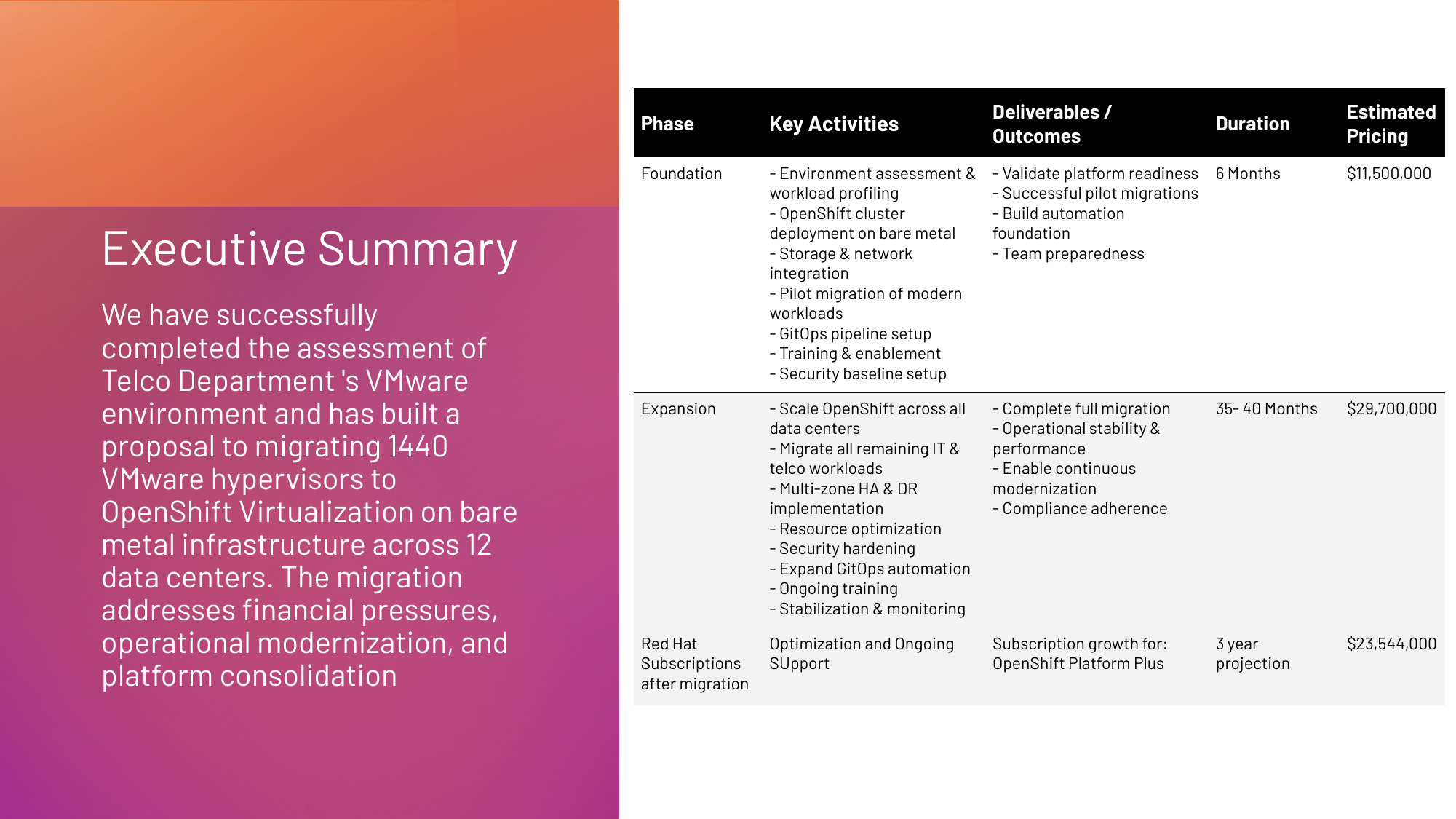

# Executive Summary
| Phase | Key Activities | Deliverables / Outcomes | Duration | Estimated Pricing |
| --- | --- | --- | --- | --- |
| Foundation | - Environment assessment & workload profiling - OpenShift cluster deployment on bare metal - Storage & network integration - Pilot migration of modern workloads - GitOps pipeline setup - Training & enablement - Security baseline setup | - Validate platform readiness - Successful pilot migrations - Build automation foundation - Team preparedness | 6 Months | $11,500,000 |
| Expansion | - Scale OpenShift across all data centers - Migrate all remaining IT & telco workloads - Multi-zone HA & DR implementation - Resource optimization - Security hardening - Expand GitOps automation - Ongoing training - Stabilization & monitoring | - Complete full migration - Operational stability & performance - Enable continuous modernization - Compliance adherence | 35- 40 Months | $29,700,000 |
| Red Hat Subscriptions after migration | Optimization and Ongoing SUpport | Subscription growth for: OpenShift Platform Plus | 3 year projection | $23,544,000 |
We have successfully completed the assessment of Telco Department 's VMware environment and has built a proposal to migrating 1440 VMware hypervisors to OpenShift Virtualization on bare metal infrastructure across 12 data centers. The migration addresses financial pressures, operational modernization, and platform consolidation